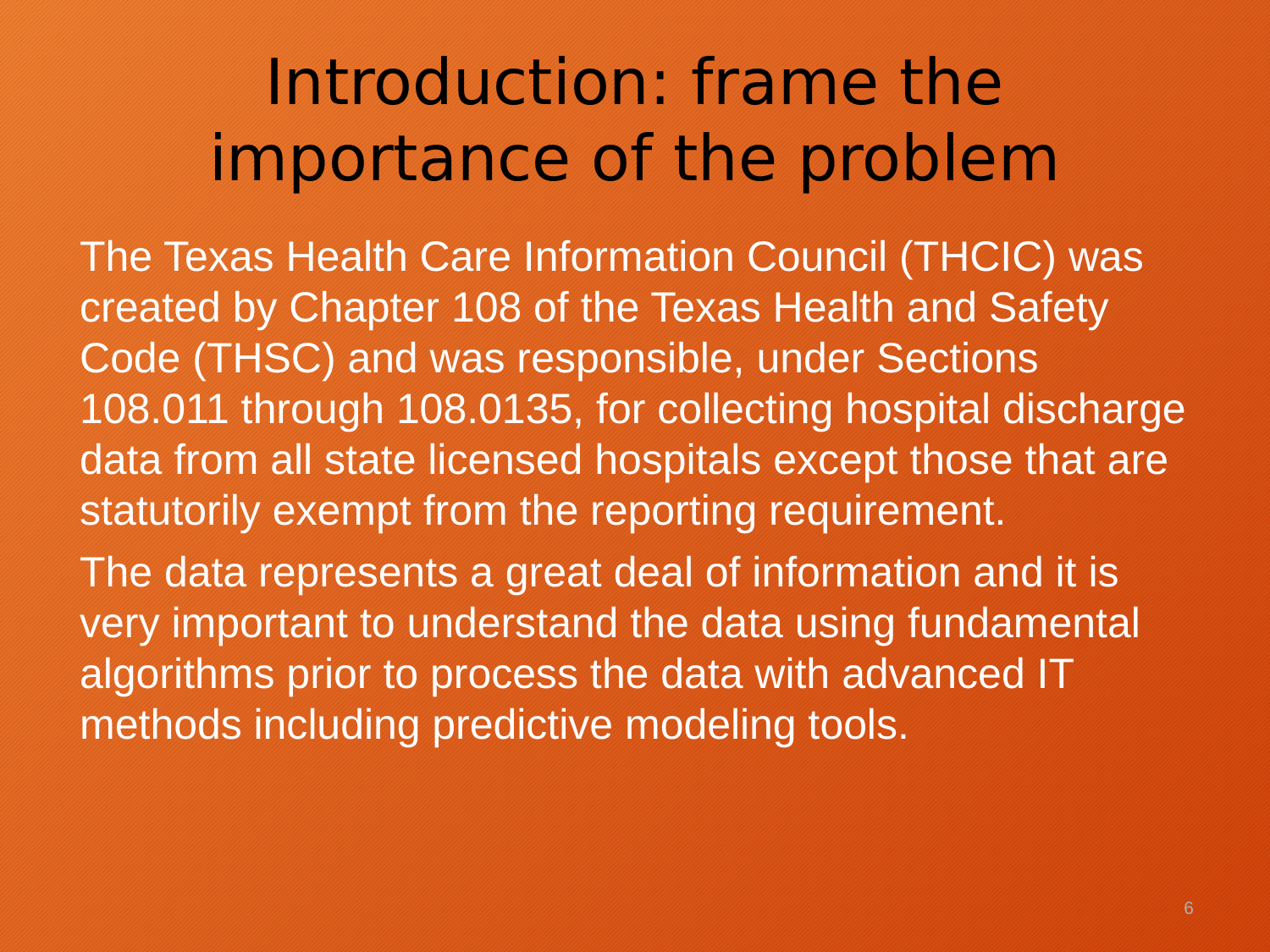

# Introduction: frame the importance of the problem
The Texas Health Care Information Council (THCIC) was created by Chapter 108 of the Texas Health and Safety Code (THSC) and was responsible, under Sections 108.011 through 108.0135, for collecting hospital discharge data from all state licensed hospitals except those that are statutorily exempt from the reporting requirement.
The data represents a great deal of information and it is very important to understand the data using fundamental algorithms prior to process the data with advanced IT methods including predictive modeling tools.
6